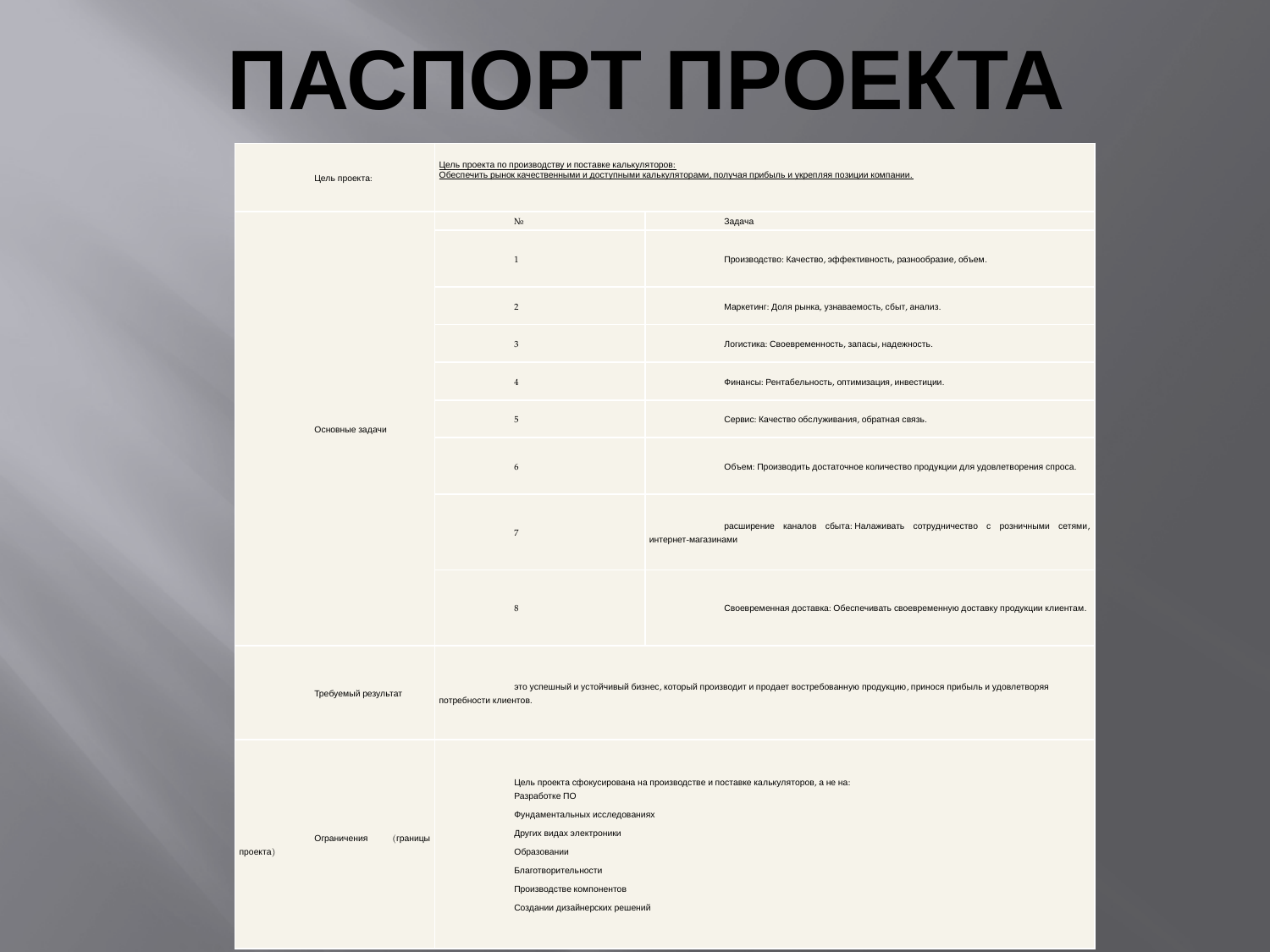

# ПАСПОРТ ПРОЕКТА
| Цель проекта: | Цель проекта по производству и поставке калькуляторов: Обеспечить рынок качественными и доступными калькуляторами, получая прибыль и укрепляя позиции компании. |  |
| --- | --- | --- |
| Основные задачи | № | Задача |
|  | 1 | Производство: Качество, эффективность, разнообразие, объем. |
|  | 2 | Маркетинг: Доля рынка, узнаваемость, сбыт, анализ. |
|  | 3 | Логистика: Своевременность, запасы, надежность. |
|  | 4 | Финансы: Рентабельность, оптимизация, инвестиции. |
|  | 5 | Сервис: Качество обслуживания, обратная связь. |
|  | 6 | Объем: Производить достаточное количество продукции для удовлетворения спроса. |
|  | 7 | расширение каналов сбыта: Налаживать сотрудничество с розничными сетями, интернет-магазинами |
|  | 8 | Своевременная доставка: Обеспечивать своевременную доставку продукции клиентам. |
| Требуемый результат | это успешный и устойчивый бизнес, который производит и продает востребованную продукцию, принося прибыль и удовлетворяя потребности клиентов. |  |
| Ограничения (границы проекта) | Цель проекта сфокусирована на производстве и поставке калькуляторов, а не на: Разработке ПО Фундаментальных исследованиях Других видах электроники Образовании Благотворительности Производстве компонентов Создании дизайнерских решений |  |